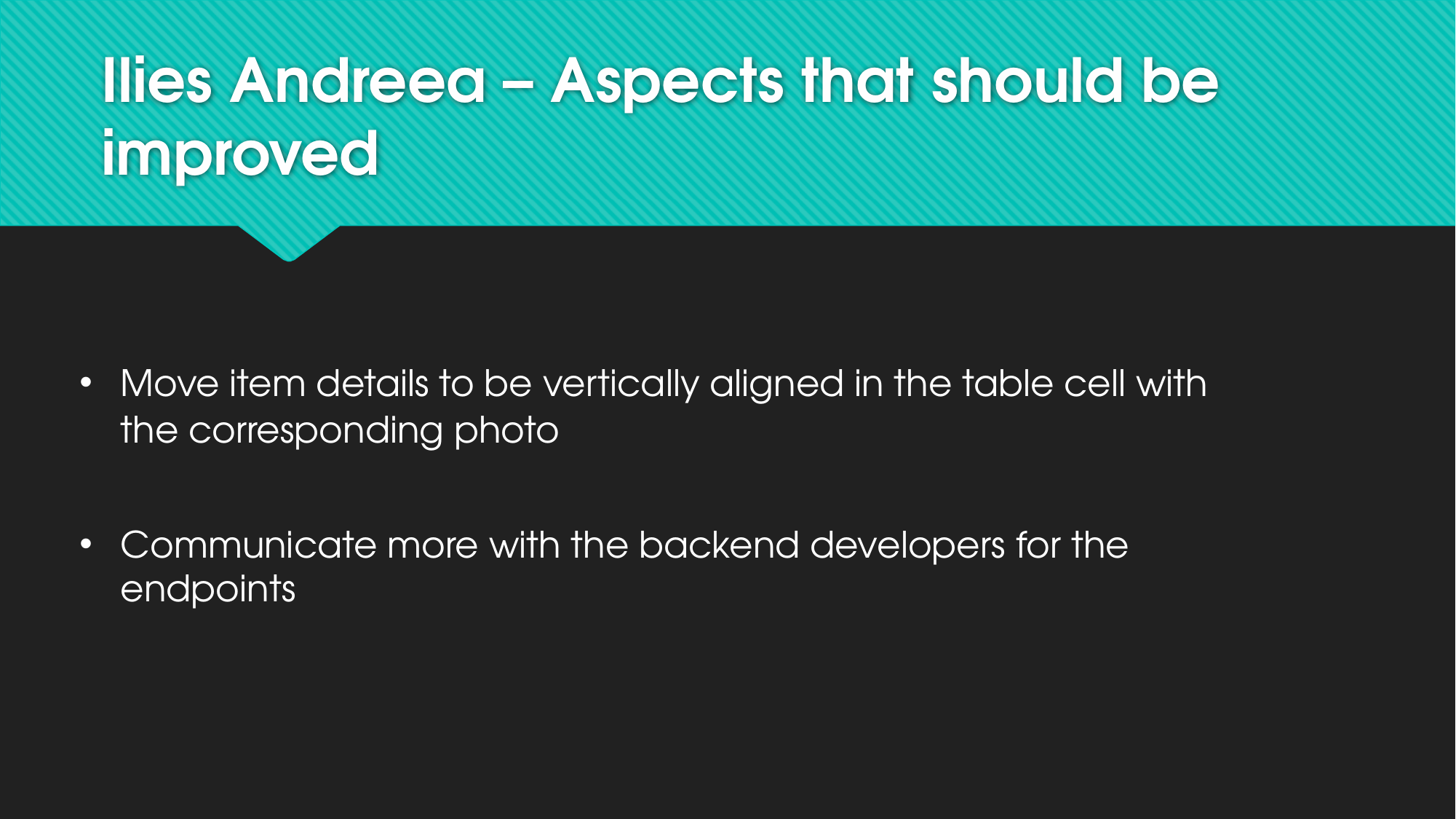

# Ilies Andreea – Aspects that should be improved

Move item details to be vertically aligned in the table cell with the corresponding photo

Communicate more with the backend developers for the endpoints